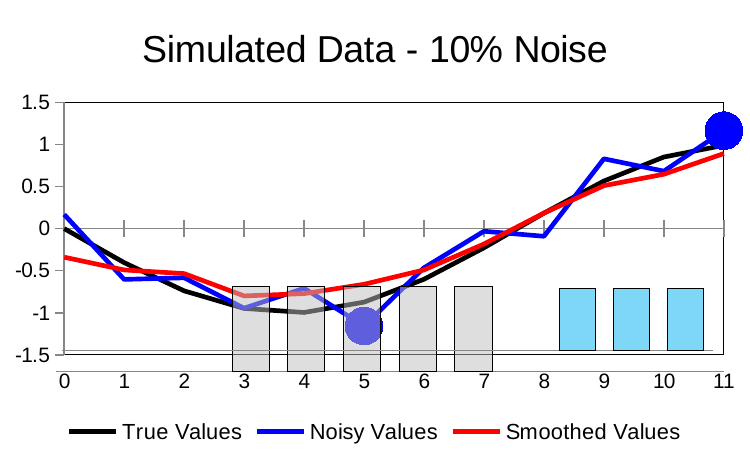

### Chart: Simulated Data - 10% Noise

| Category | True Values | Noisy Values | Smoothed Values |
|---|---|---|---|
| 0 | 0.0 | 0.1685852757340984 | -0.3397319346734483 |
| 1 | -0.404037645323065 | -0.603264359119951 | -0.49116349714432234 |
| 2 | -0.7391806966492229 | -0.5845167206344921 | -0.5347765811074773 |
| 3 | -0.948282141269947 | -0.9454581845569441 | -0.7997404404444746 |
| 4 | -0.9956869868891794 | -0.7092289169600974 | -0.7723059045619276 |
| 5 | -0.8733119827746475 | -1.156234020950887 | -0.6617110491912318 |
| 6 | -0.6020239375552835 | -0.4660916797072177 | -0.4908681145535532 |
| 7 | -0.2280816094135278 | -0.031542443781013126 | -0.183090729465408 |
| 8 | 0.184752119221718 | -0.09124351136855087 | 0.18483540285273659 |
| 9 | 0.566082787706044 | 0.8296580084806287 | 0.5108397225820946 |
| 10 | 0.8508876886558596 | 0.6833966406398357 | 0.6464352641728716 |
| 11 | 0.9906032333897739 | 1.1639299189395722 | 0.8923281893533456 |

### Chart

| Category |  |
|---|---|

### Chart

| Category |  |
|---|---|